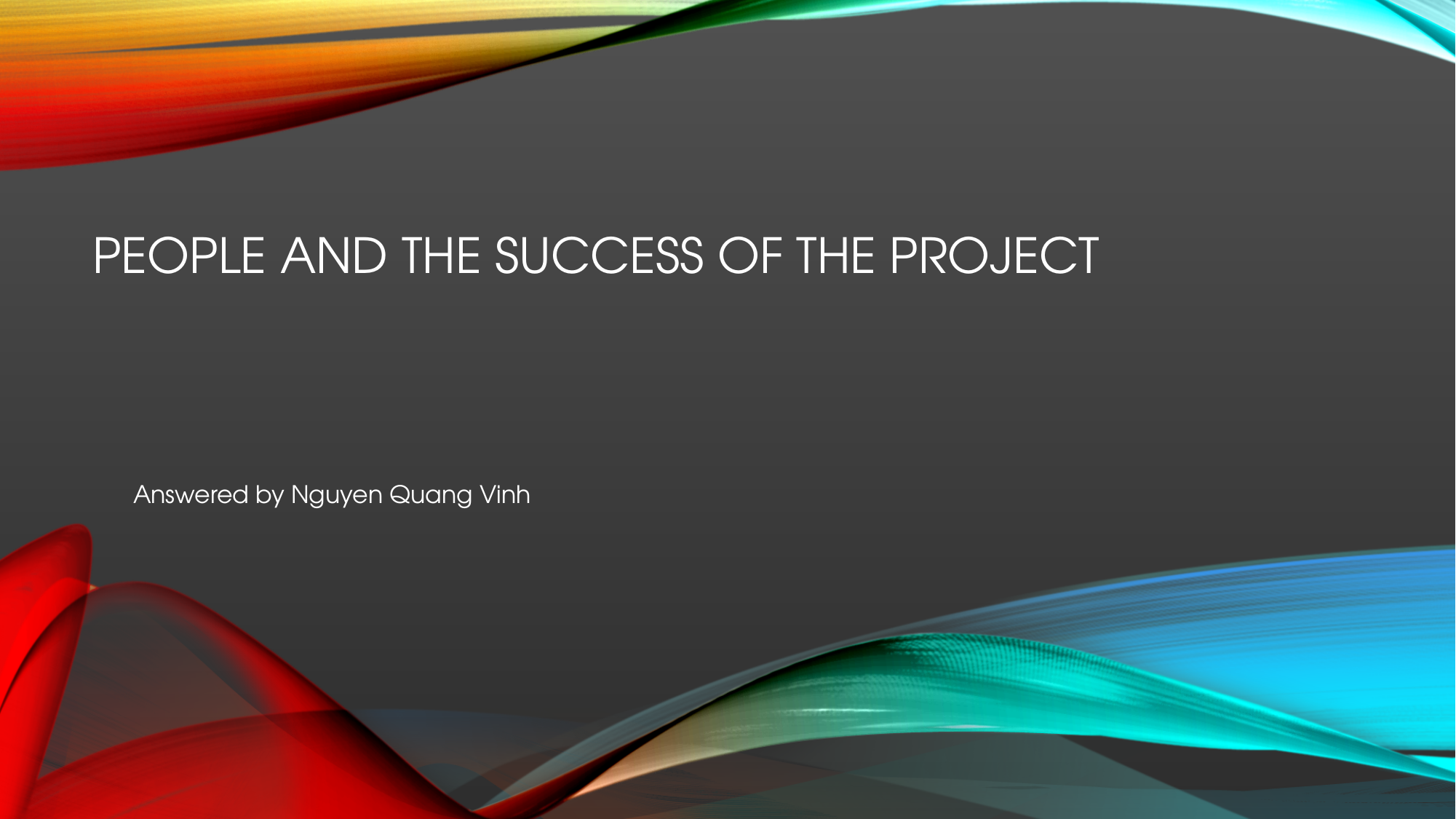

# People and the success of the project
Answered by Nguyen Quang Vinh